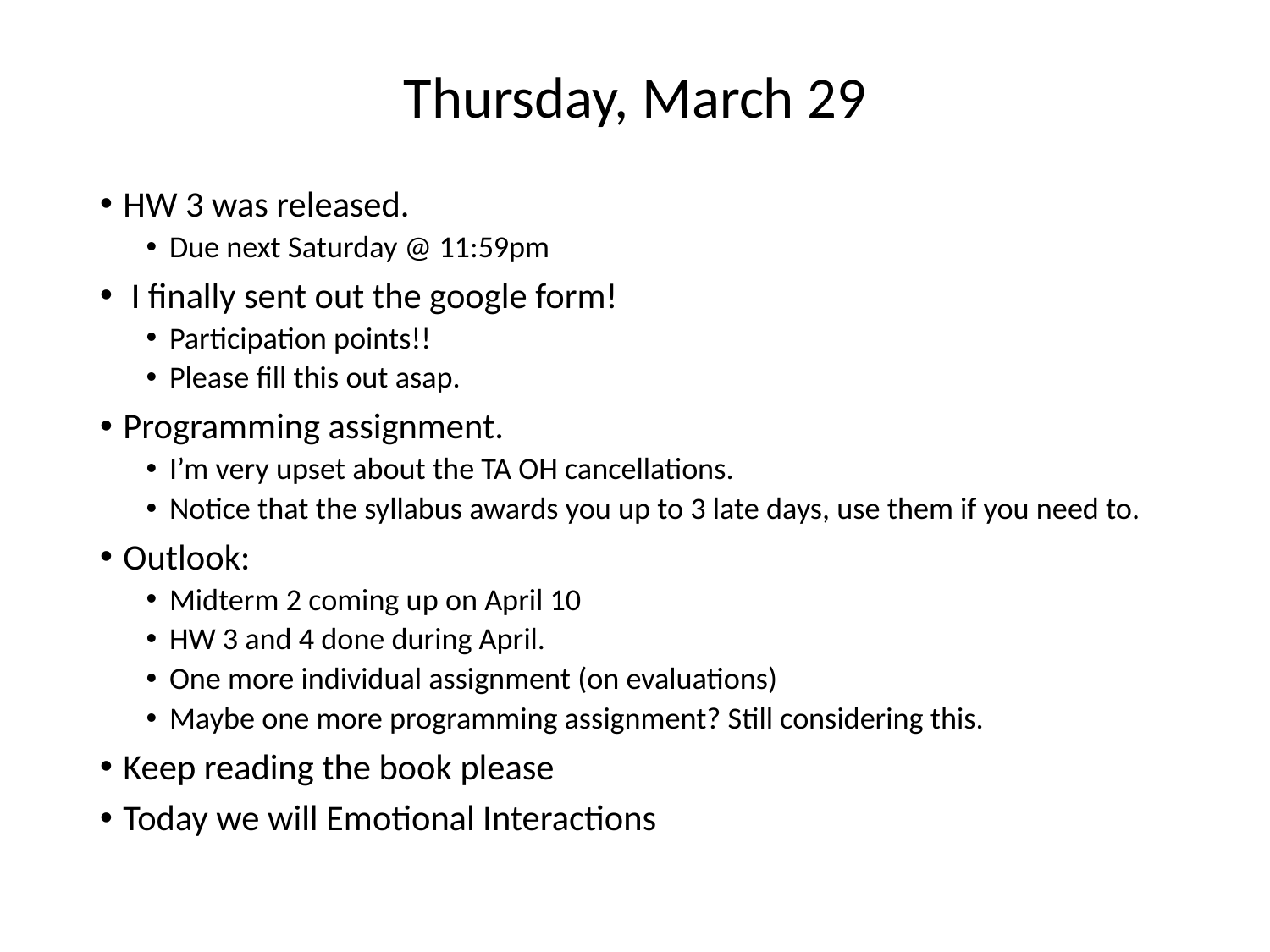

# Thursday, March 29
HW 3 was released.
Due next Saturday @ 11:59pm
 I finally sent out the google form!
Participation points!!
Please fill this out asap.
Programming assignment.
I’m very upset about the TA OH cancellations.
Notice that the syllabus awards you up to 3 late days, use them if you need to.
Outlook:
Midterm 2 coming up on April 10
HW 3 and 4 done during April.
One more individual assignment (on evaluations)
Maybe one more programming assignment? Still considering this.
Keep reading the book please
Today we will Emotional Interactions